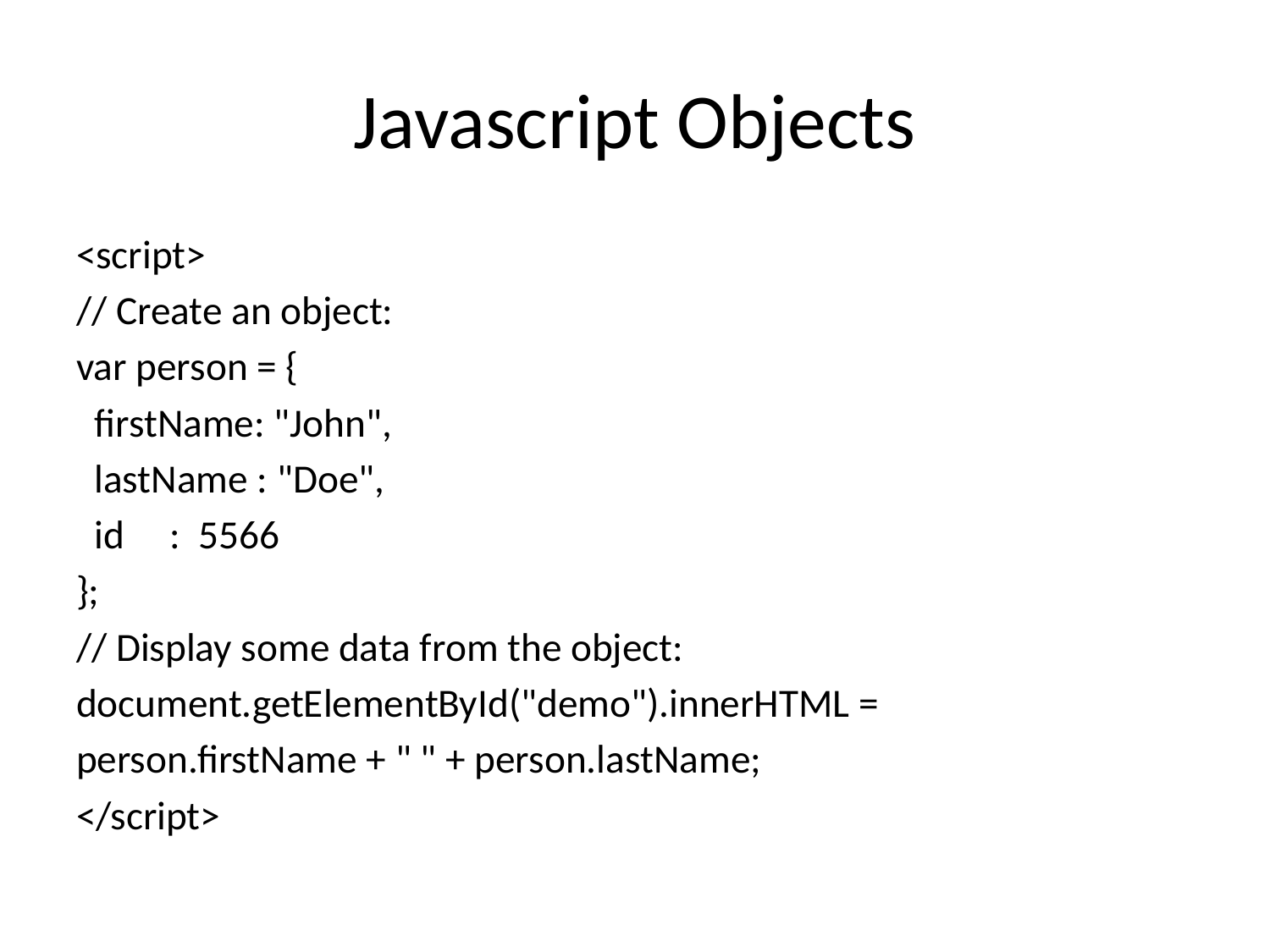

# Javascript Objects
<script>
// Create an object:
var person = {
  firstName: "John",
  lastName : "Doe",
  id     :  5566
};
// Display some data from the object:
document.getElementById("demo").innerHTML =
person.firstName + " " + person.lastName;
</script>